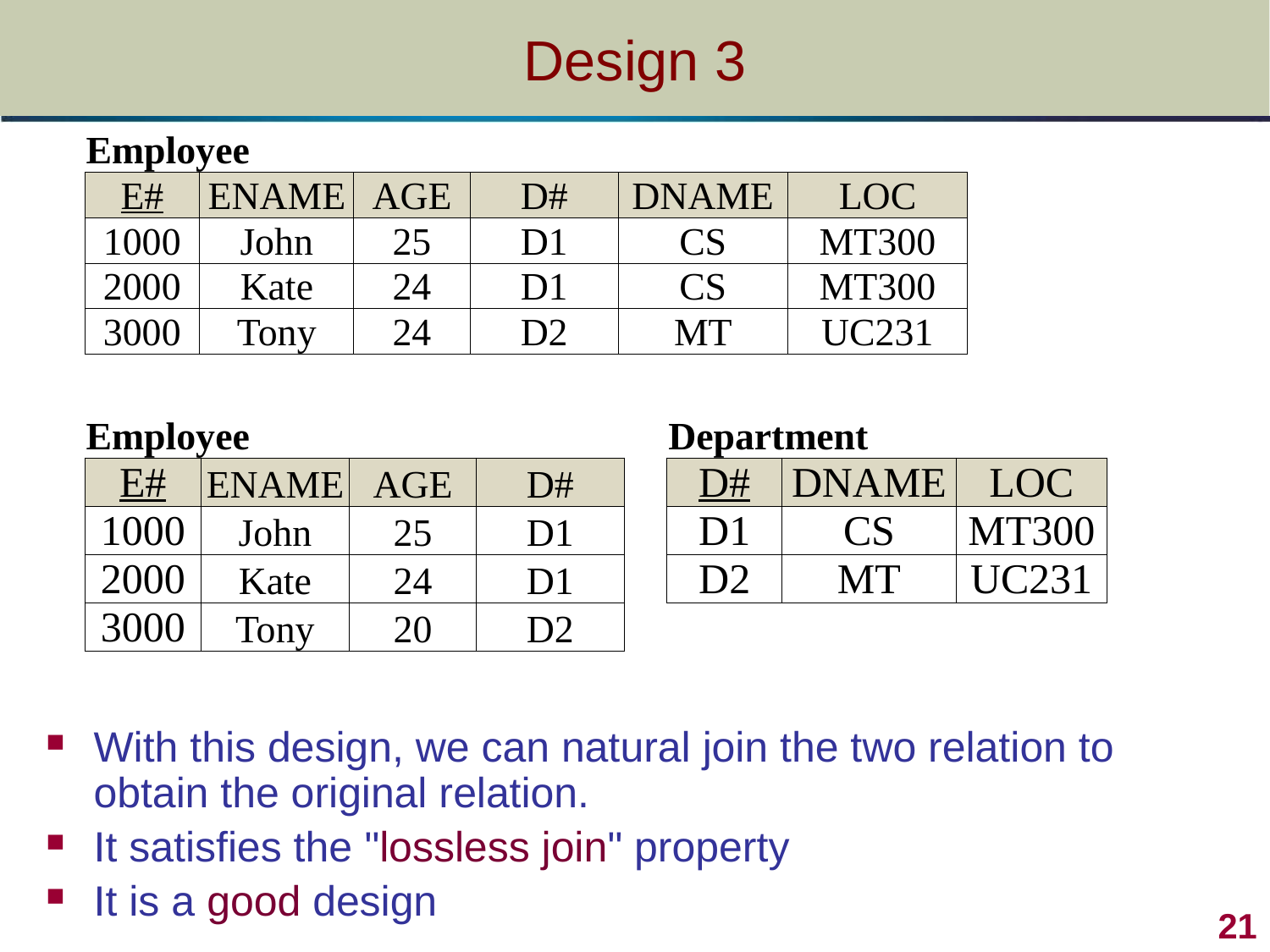

# Design 3
| Employee |  |  |  |  |  |
| --- | --- | --- | --- | --- | --- |
| E# | ENAME | AGE | D# | DNAME | LOC |
| 1000 | John | 25 | D1 | CS | MT300 |
| 2000 | Kate | 24 | D1 | CS | MT300 |
| 3000 | Tony | 24 | D2 | MT | UC231 |
| Employee |  |  |  |
| --- | --- | --- | --- |
| E# | ENAME | AGE | D# |
| 1000 | John | 25 | D1 |
| 2000 | Kate | 24 | D1 |
| 3000 | Tony | 20 | D2 |
| Department |  |  |
| --- | --- | --- |
| D# | DNAME | LOC |
| D1 | CS | MT300 |
| D2 | MT | UC231 |
With this design, we can natural join the two relation to obtain the original relation.
It satisfies the "lossless join" property
It is a good design

21